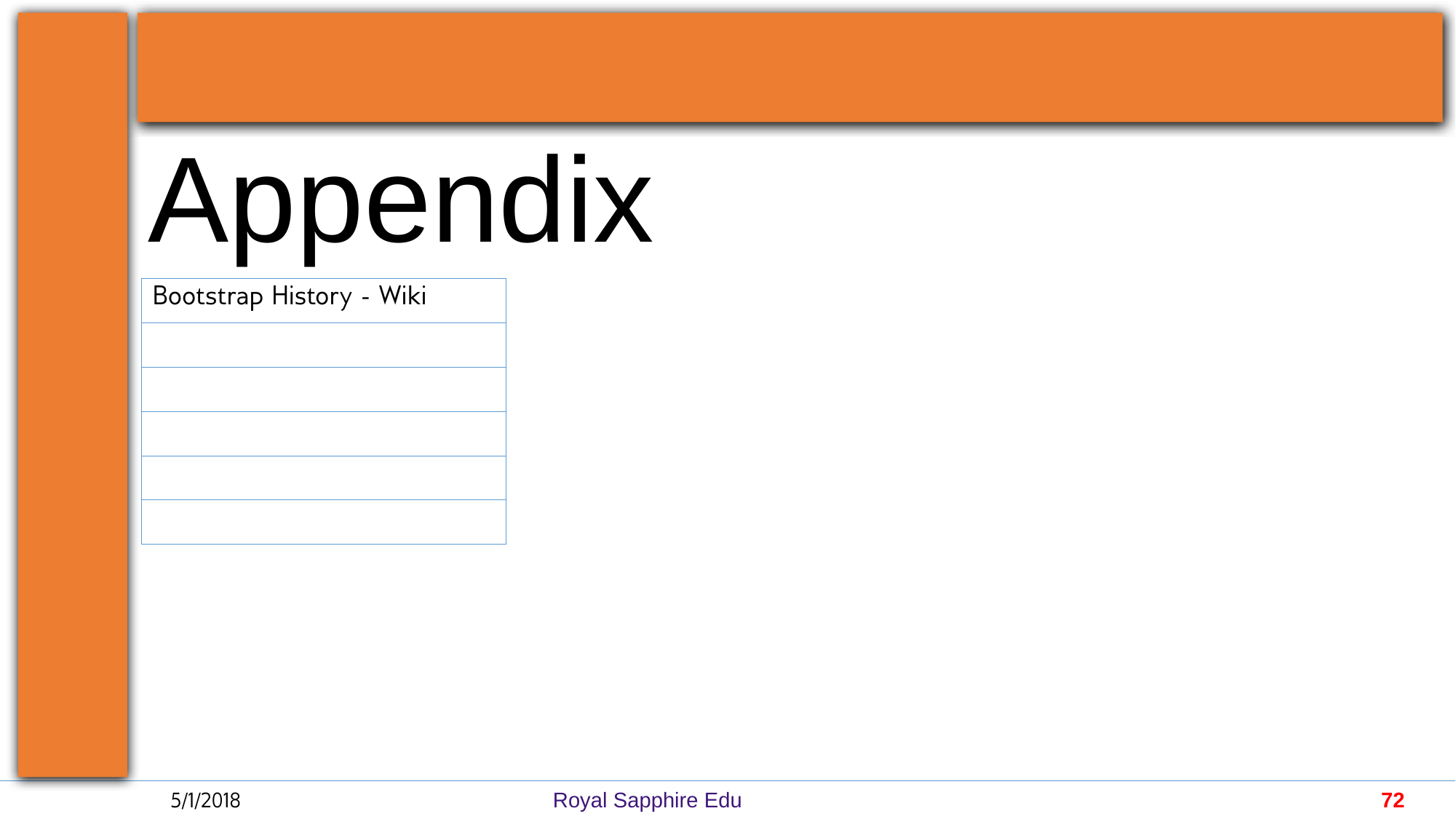

| Bootstrap History - Wiki |
| --- |
|  |
|  |
|  |
|  |
|  |
5/1/2018
Royal Sapphire Edu
72